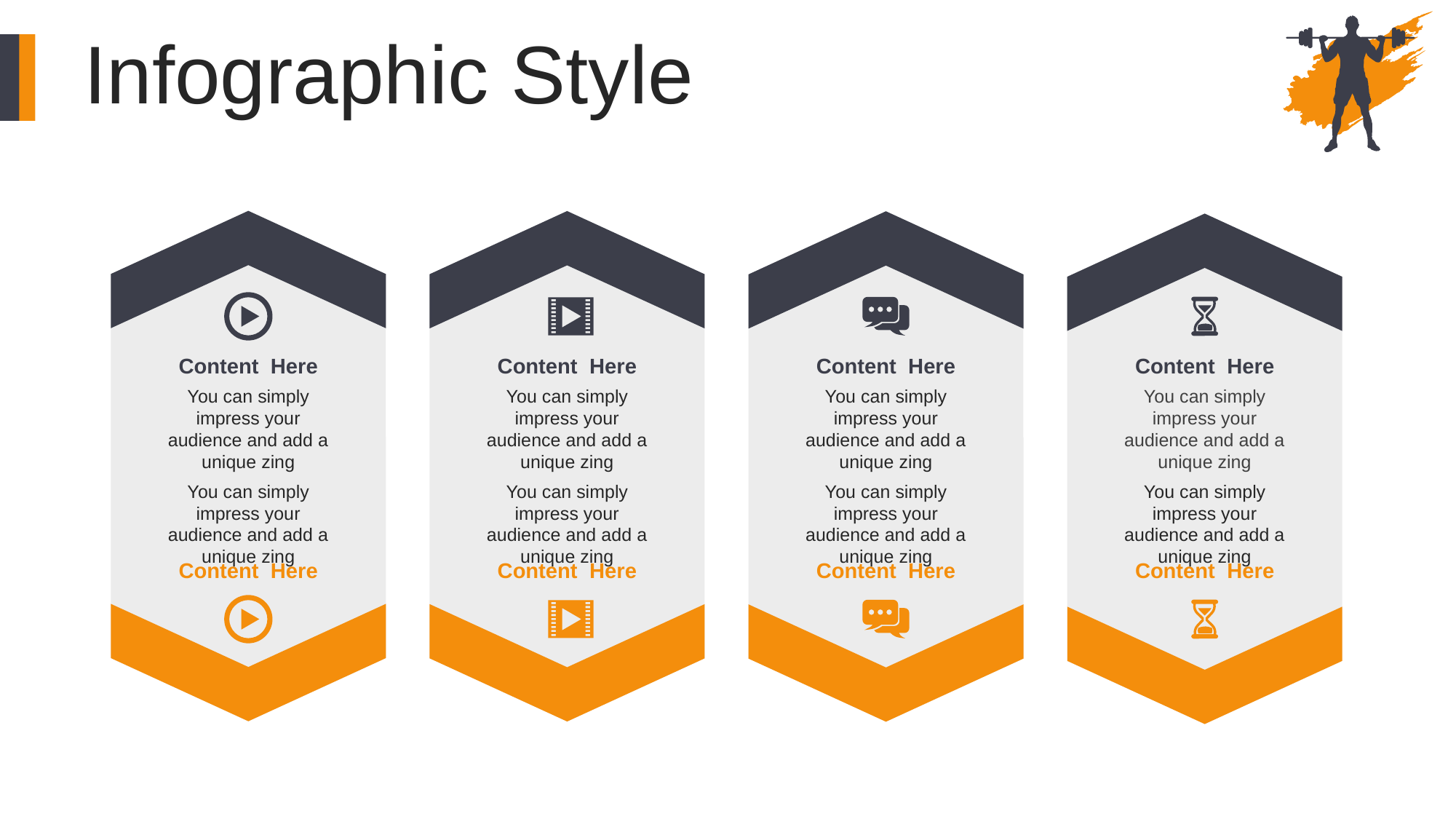

Infographic Style

Content  Here
You can simply impress your audience and add a unique zing
You can simply impress your audience and add a unique zing
Content  Here
Content  Here
You can simply impress your audience and add a unique zing
You can simply impress your audience and add a unique zing
Content  Here
Content  Here
You can simply impress your audience and add a unique zing
You can simply impress your audience and add a unique zing
Content  Here
Content  Here
You can simply impress your audience and add a unique zing
You can simply impress your audience and add a unique zing
Content  Here